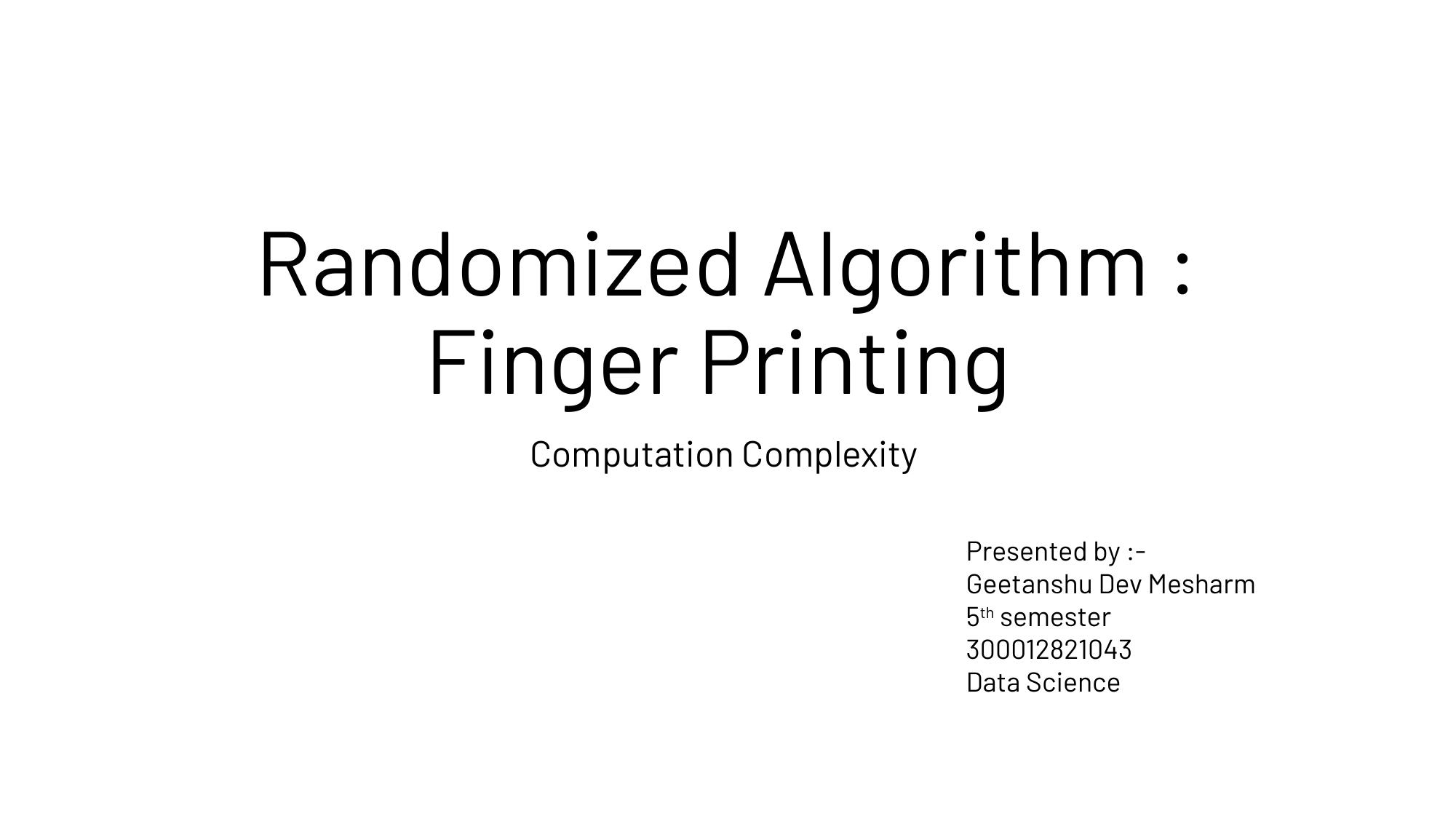

# Randomized Algorithm : Finger Printing
Computation Complexity
Presented by :-
Geetanshu Dev Mesharm
5th semester
300012821043
Data Science